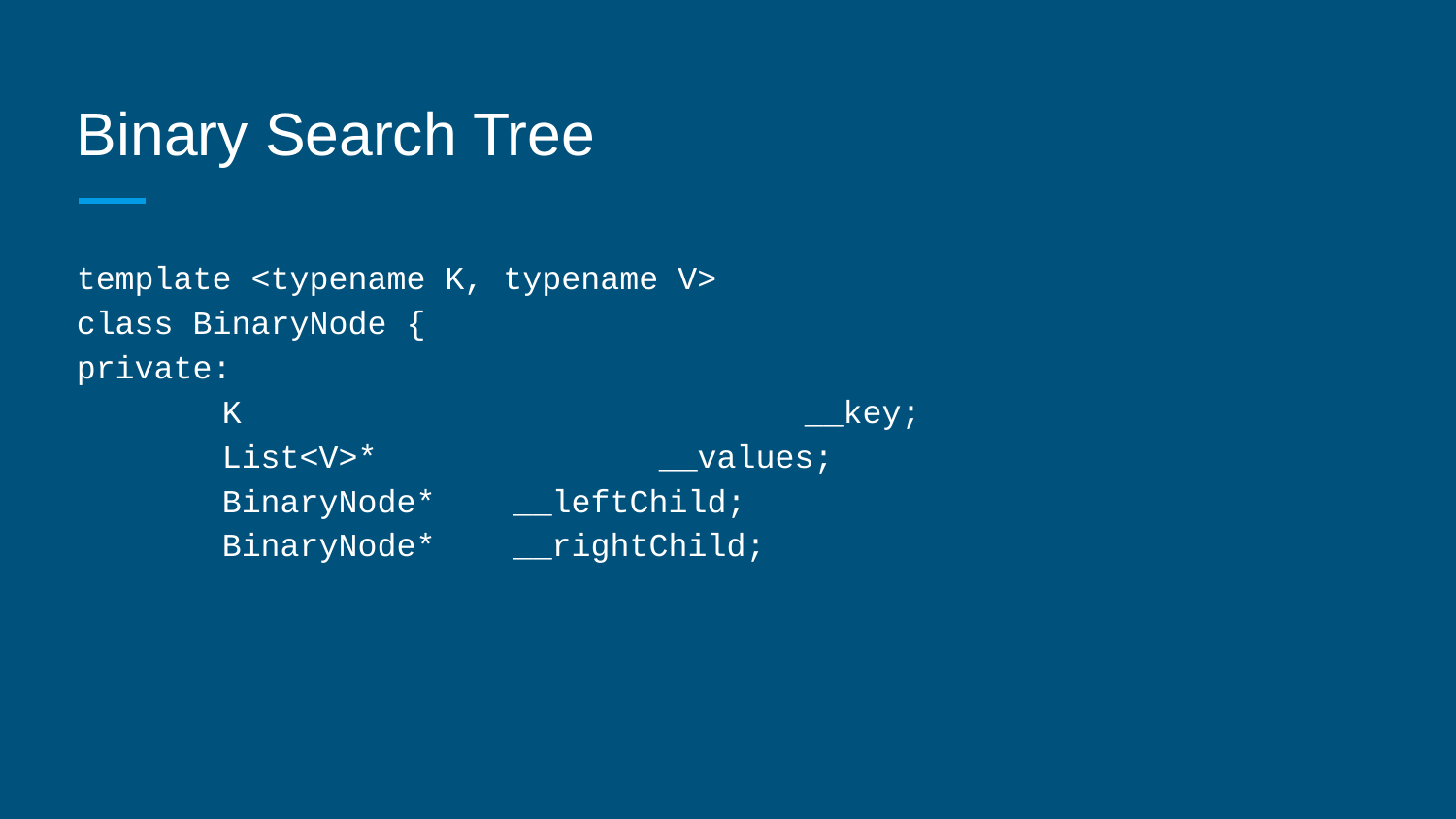

# Binary Search Tree
template <typename K, typename V>
class BinaryNode {
private:
	K 				__key;
	List<V>*		__values;
	BinaryNode* 	__leftChild;
	BinaryNode* 	__rightChild;